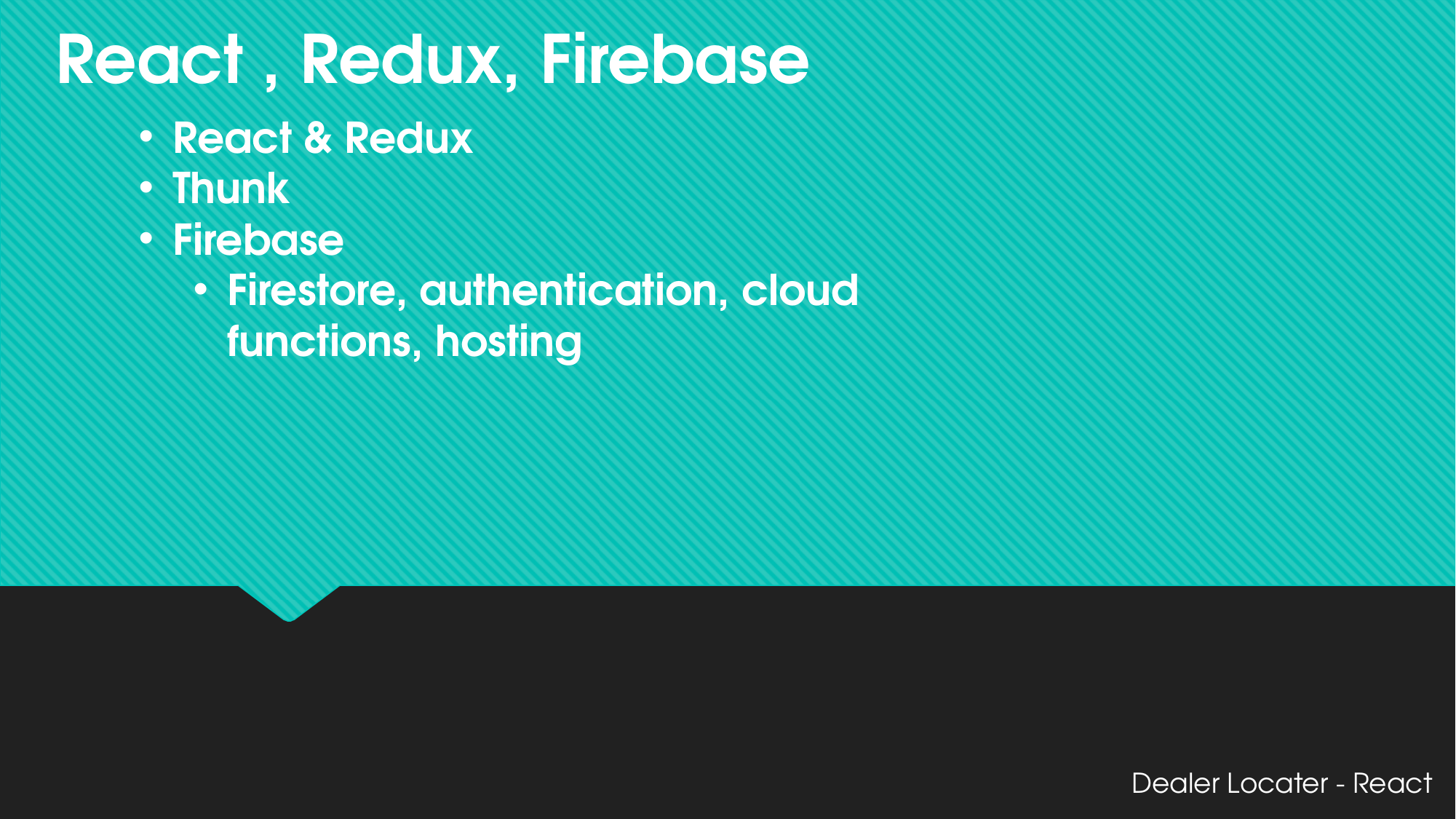

React , Redux, Firebase
React & Redux
Thunk
Firebase
Firestore, authentication, cloud functions, hosting
Dealer Locater - React